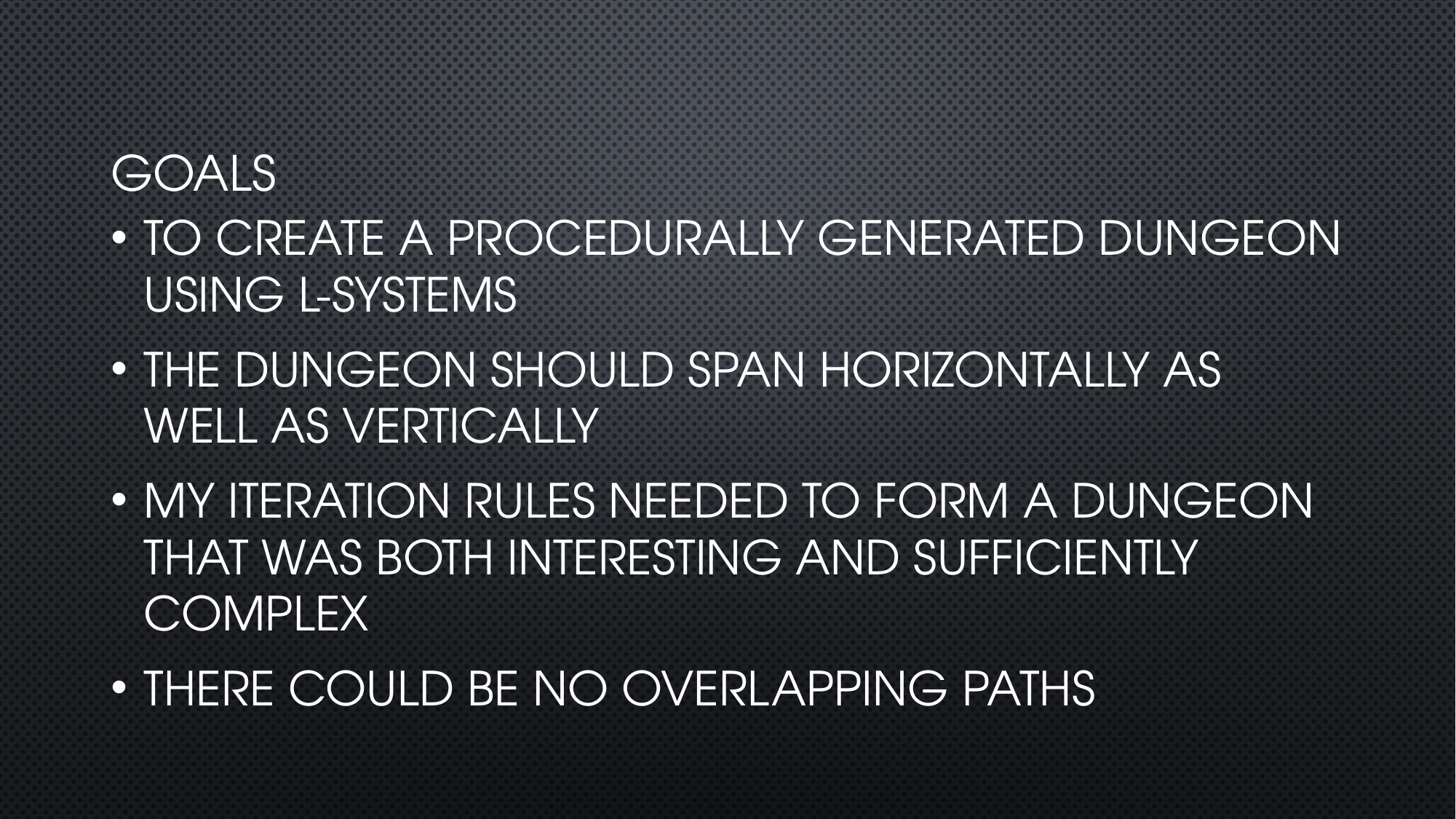

# Goals
To create a procedurally generated dungeon using L-Systems
The dungeon should span horizontally as well as vertically
My iteration rules needed to form a dungeon that was both interesting and sufficiently complex
There could be no overlapping paths